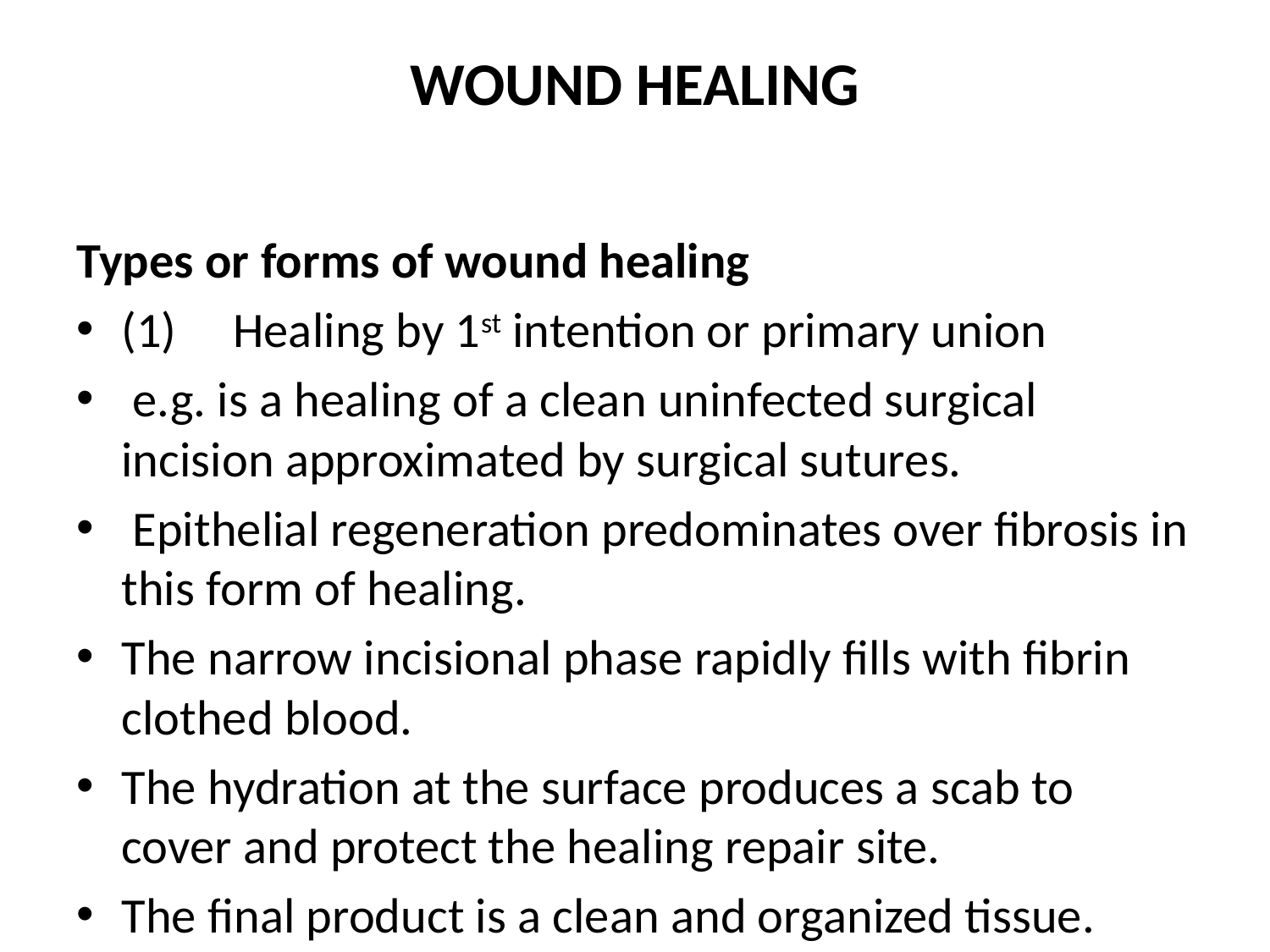

# WOUND HEALING
Types or forms of wound healing
(1)	Healing by 1st intention or primary union
 e.g. is a healing of a clean uninfected surgical incision approximated by surgical sutures.
 Epithelial regeneration predominates over fibrosis in this form of healing.
The narrow incisional phase rapidly fills with fibrin clothed blood.
The hydration at the surface produces a scab to cover and protect the healing repair site.
The final product is a clean and organized tissue.